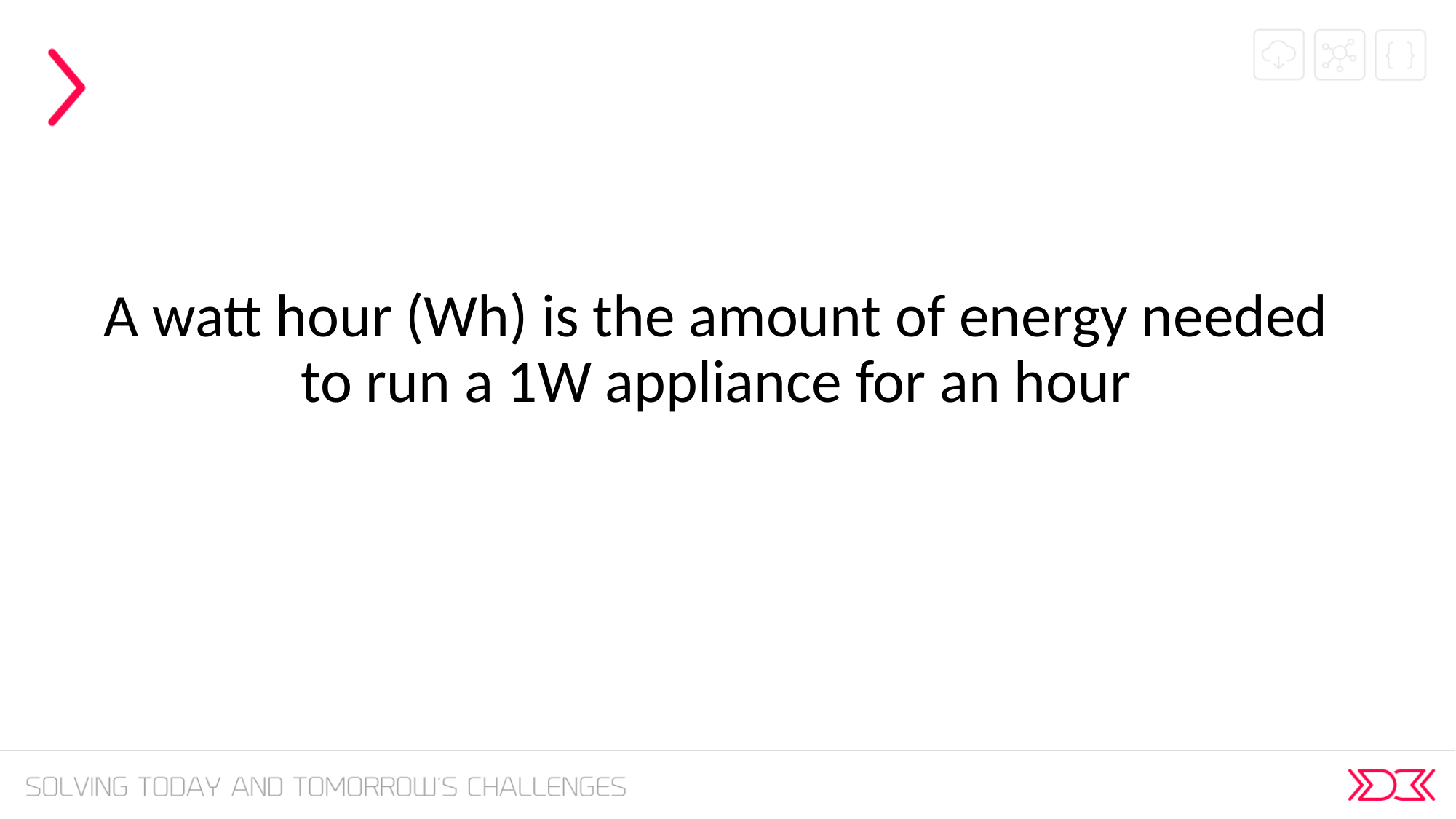

A watt hour (Wh) is the amount of energy needed to run a 1W appliance for an hour